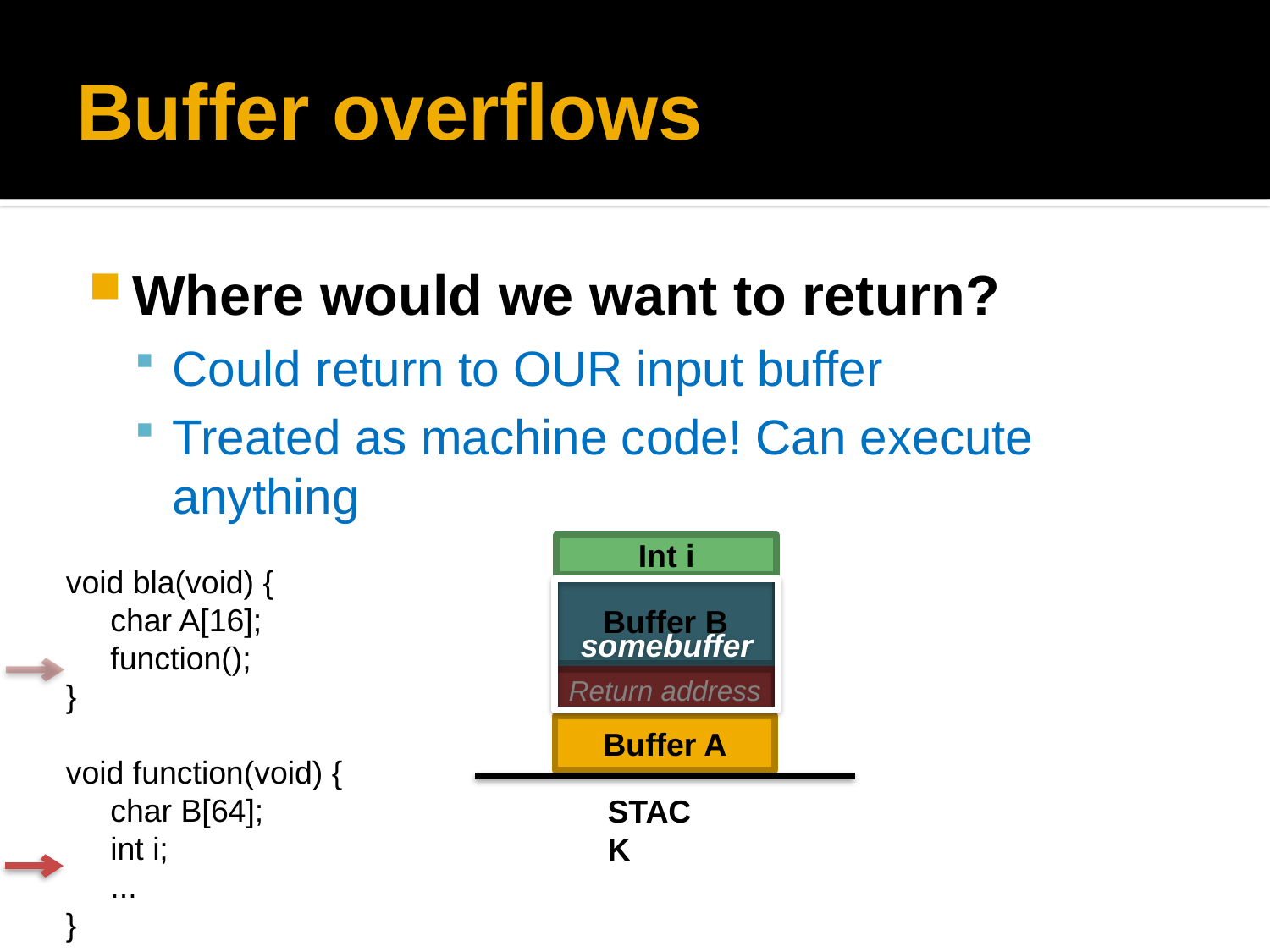

# Buffer overflows
Where would we want to return?
Could return to OUR input buffer
Treated as machine code! Can execute anything
Int i
Buffer B
Return address
Buffer A
STACK
void bla(void) {
     char A[16];
     function();
}

void function(void) {
     char B[64];
     int i;
     ...
}

somebuffer